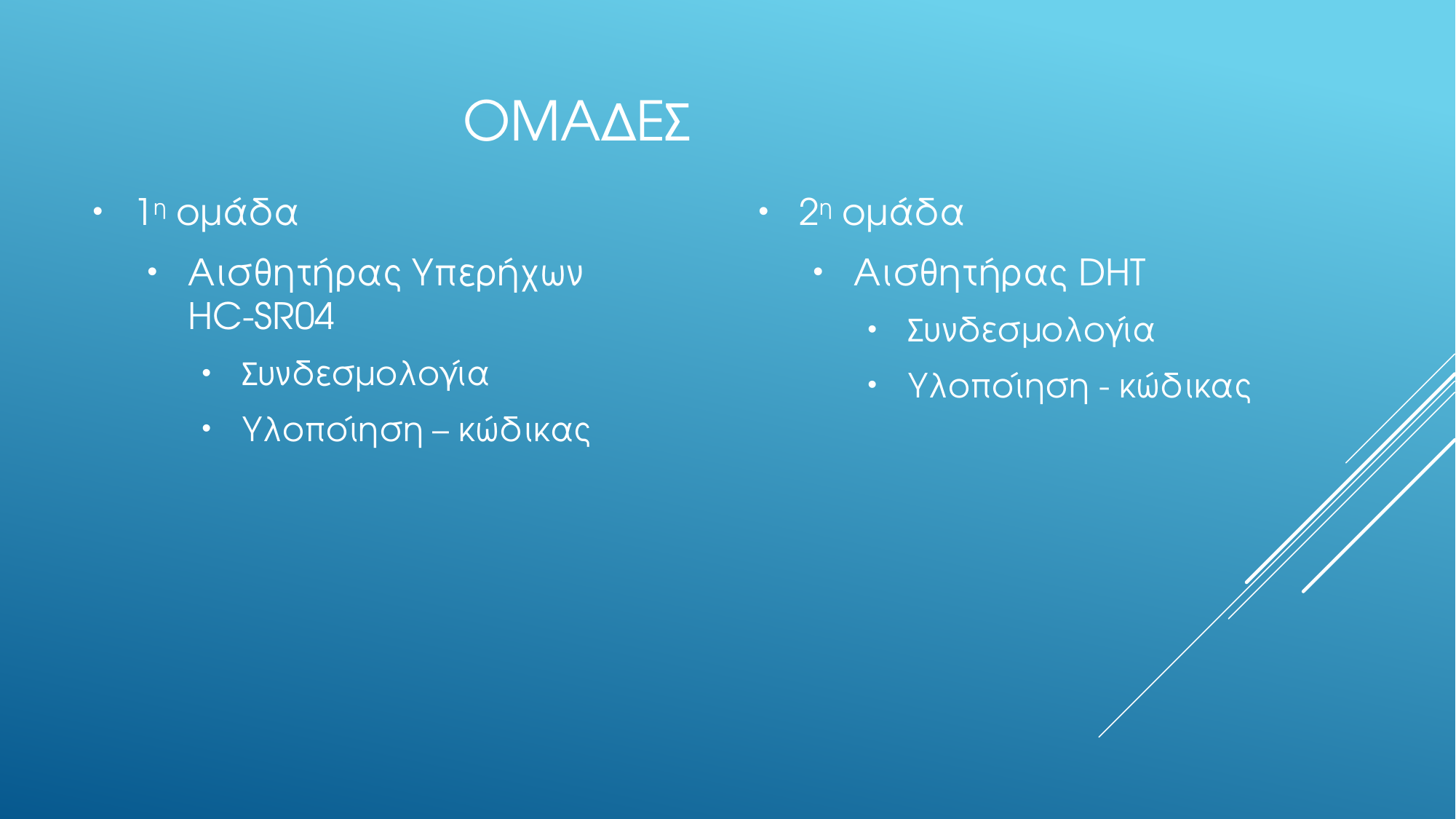

# ΟΜαδες
1η ομάδα
Αισθητήρας Υπερήχων HC-SR04
Συνδεσμολογία
Υλοποίηση – κώδικας
2η ομάδα
Αισθητήρας DHT
Συνδεσμολογία
Υλοποίηση - κώδικας